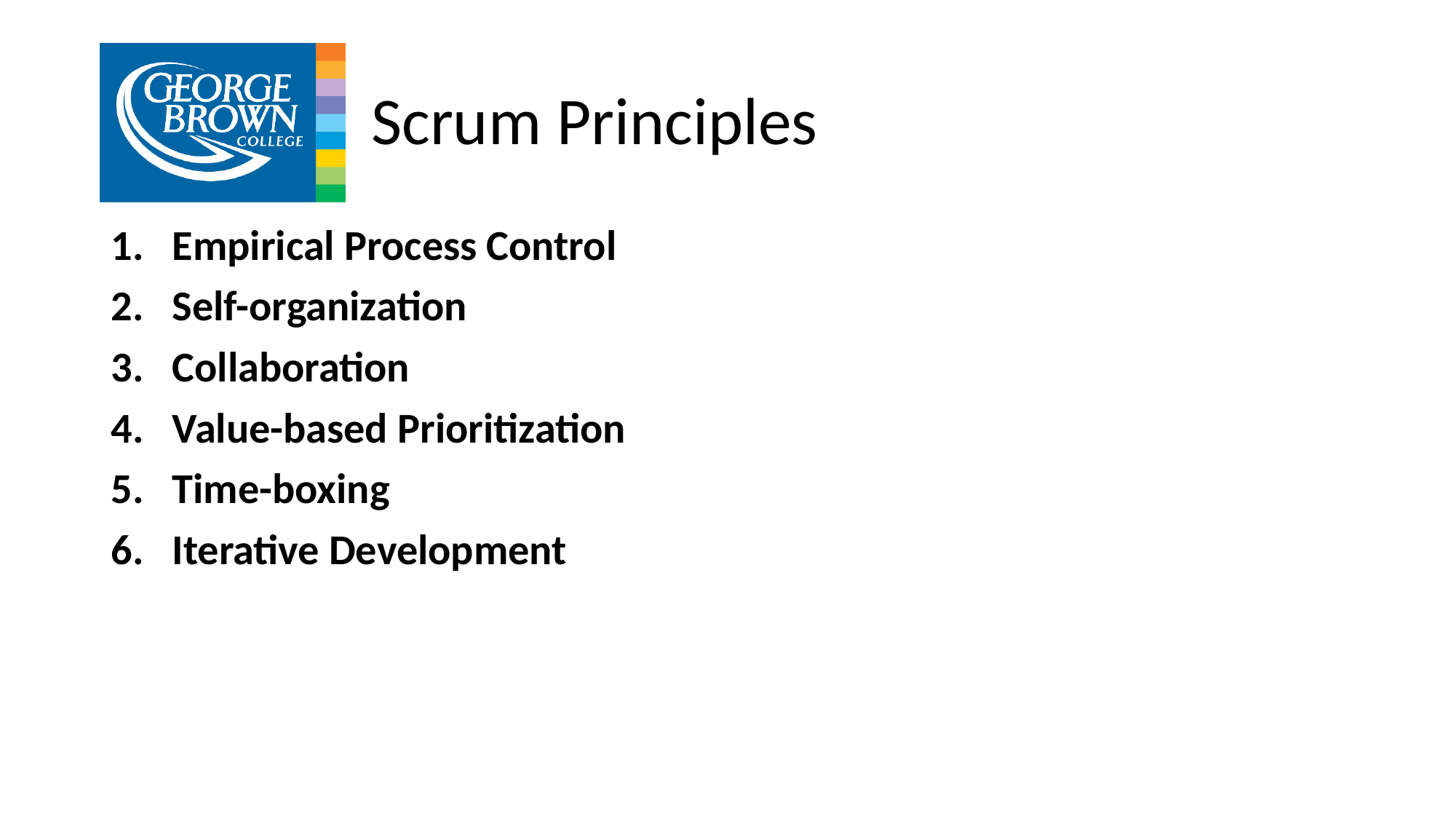

# Scrum Principles
Empirical Process Control
Self-organization
Collaboration
Value-based Prioritization
Time-boxing
Iterative Development